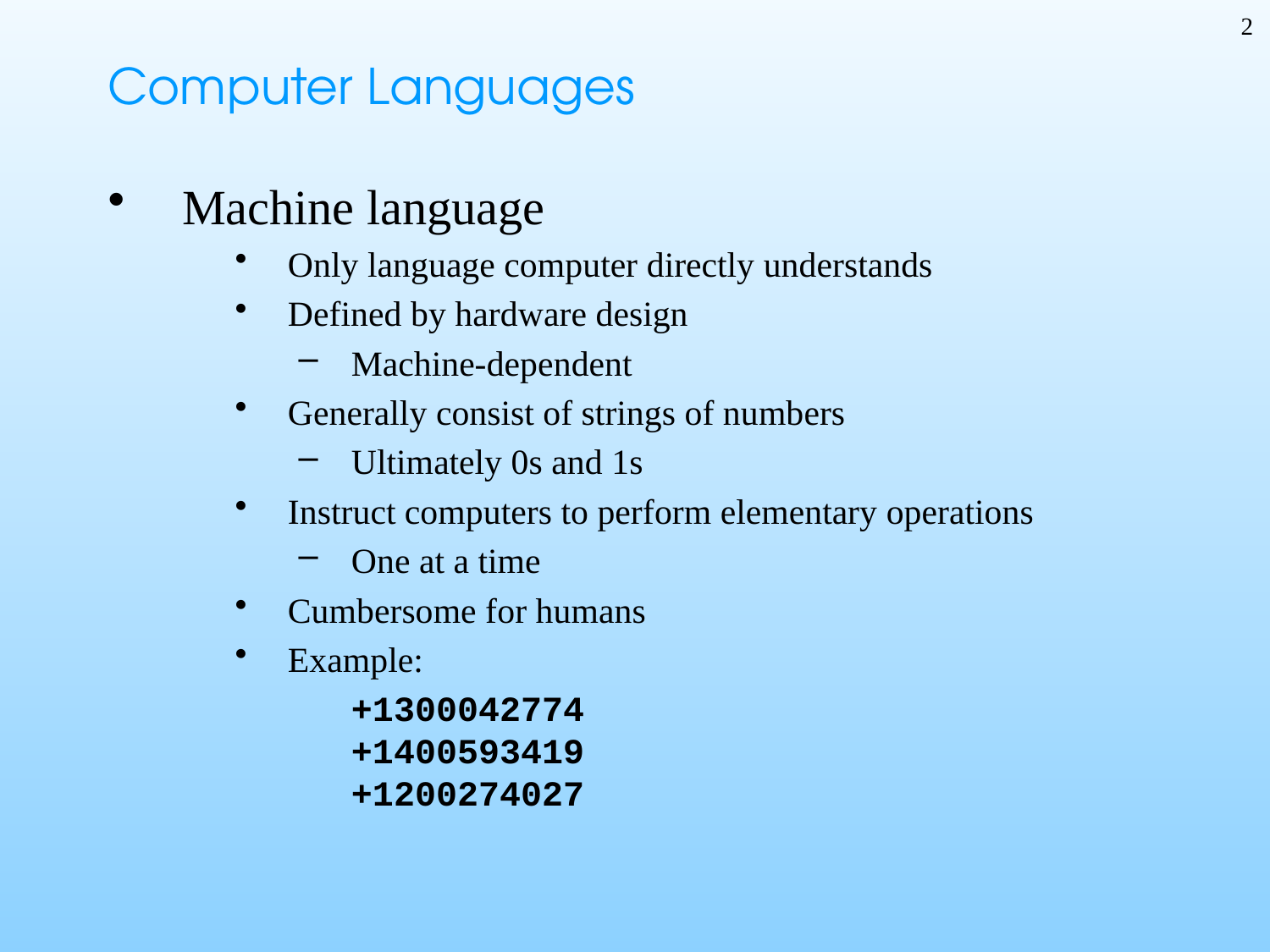

2
# Computer Languages
Machine language
Only language computer directly understands
Defined by hardware design
Machine-dependent
Generally consist of strings of numbers
Ultimately 0s and 1s
Instruct computers to perform elementary operations
One at a time
Cumbersome for humans
Example:
	+1300042774
+1400593419
+1200274027